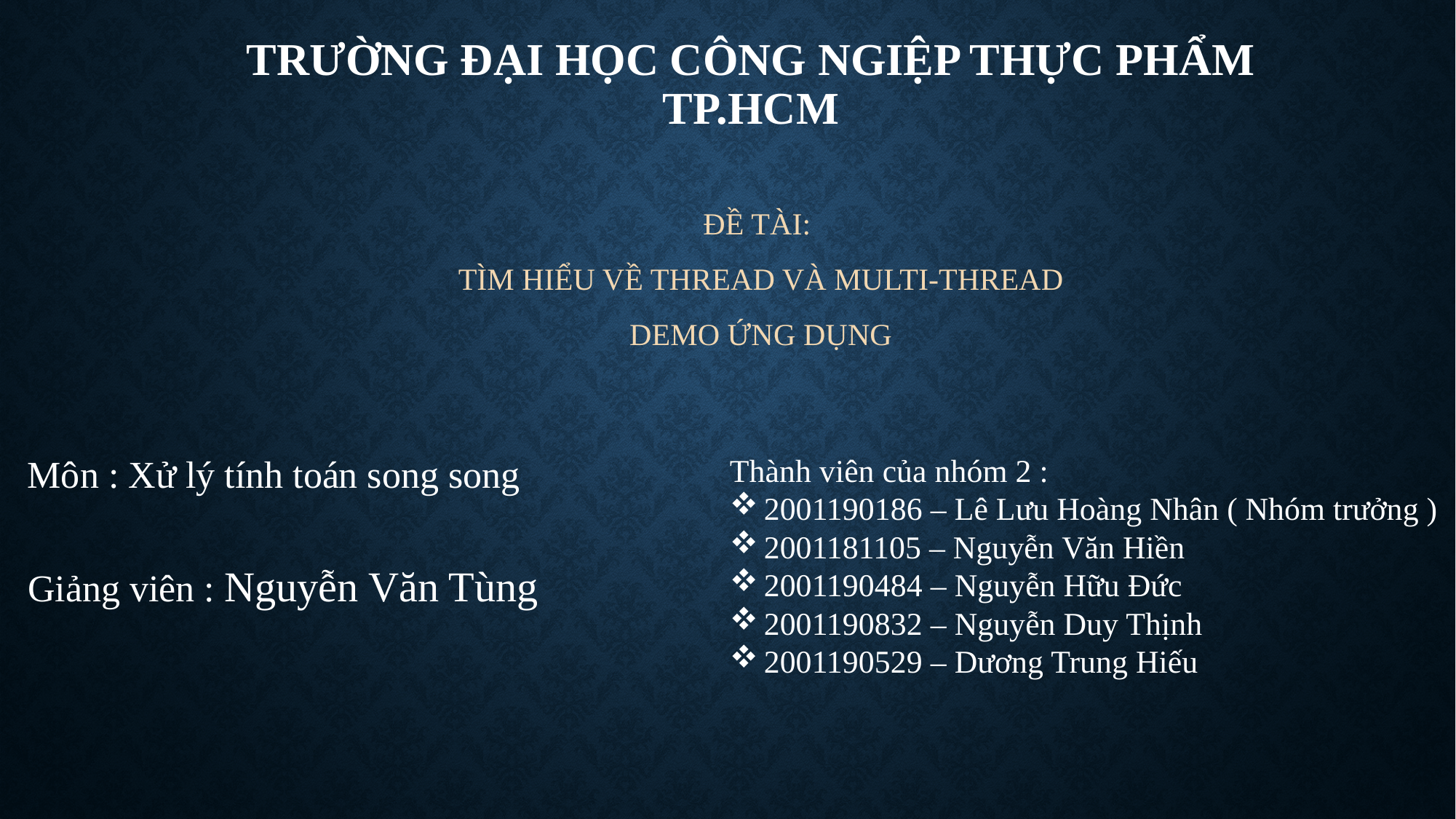

# Trường đại học công ngiệp thực phẩm tp.HCM
ĐỀ TÀI:
TÌM HIỂU VỀ THREAD VÀ MULTI-THREAD
 DEMO ỨNG DỤNG
Môn : Xử lý tính toán song song
Thành viên của nhóm 2 :
2001190186 – Lê Lưu Hoàng Nhân ( Nhóm trưởng )
2001181105 – Nguyễn Văn Hiền
2001190484 – Nguyễn Hữu Đức
2001190832 – Nguyễn Duy Thịnh
2001190529 – Dương Trung Hiếu
Giảng viên : Nguyễn Văn Tùng